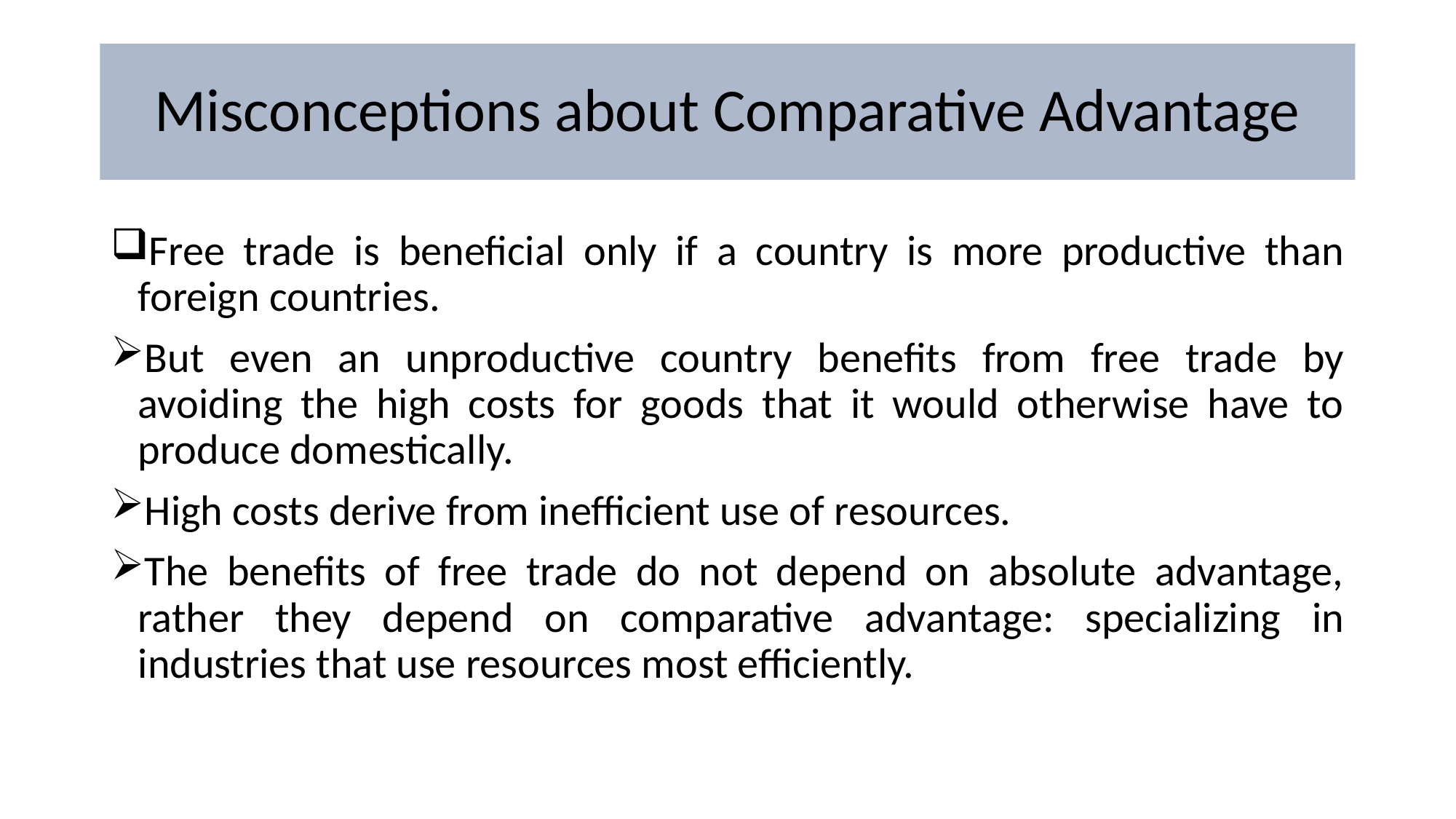

# Misconceptions about Comparative Advantage
Free trade is beneficial only if a country is more productive than foreign countries.
But even an unproductive country benefits from free trade by avoiding the high costs for goods that it would otherwise have to produce domestically.
High costs derive from inefficient use of resources.
The benefits of free trade do not depend on absolute advantage, rather they depend on comparative advantage: specializing in industries that use resources most efficiently.